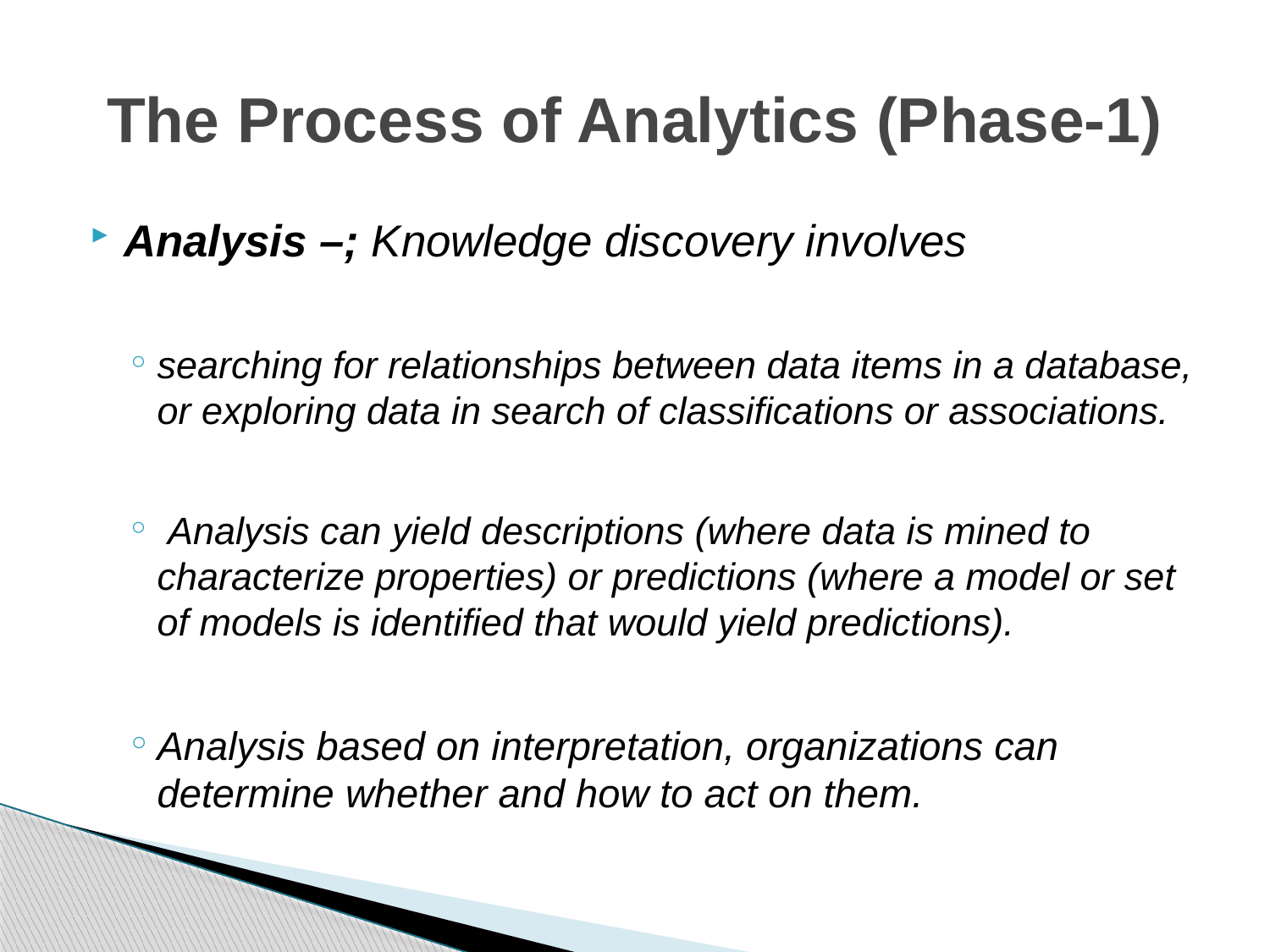

# The Process of Analytics (Phase-1)
Analysis –; Knowledge discovery involves

searching for relationships between data items in a database, or exploring data in search of classifications or associations.

 Analysis can yield descriptions (where data is mined to characterize properties) or predictions (where a model or set of models is identified that would yield predictions).

Analysis based on interpretation, organizations can determine whether and how to act on them.